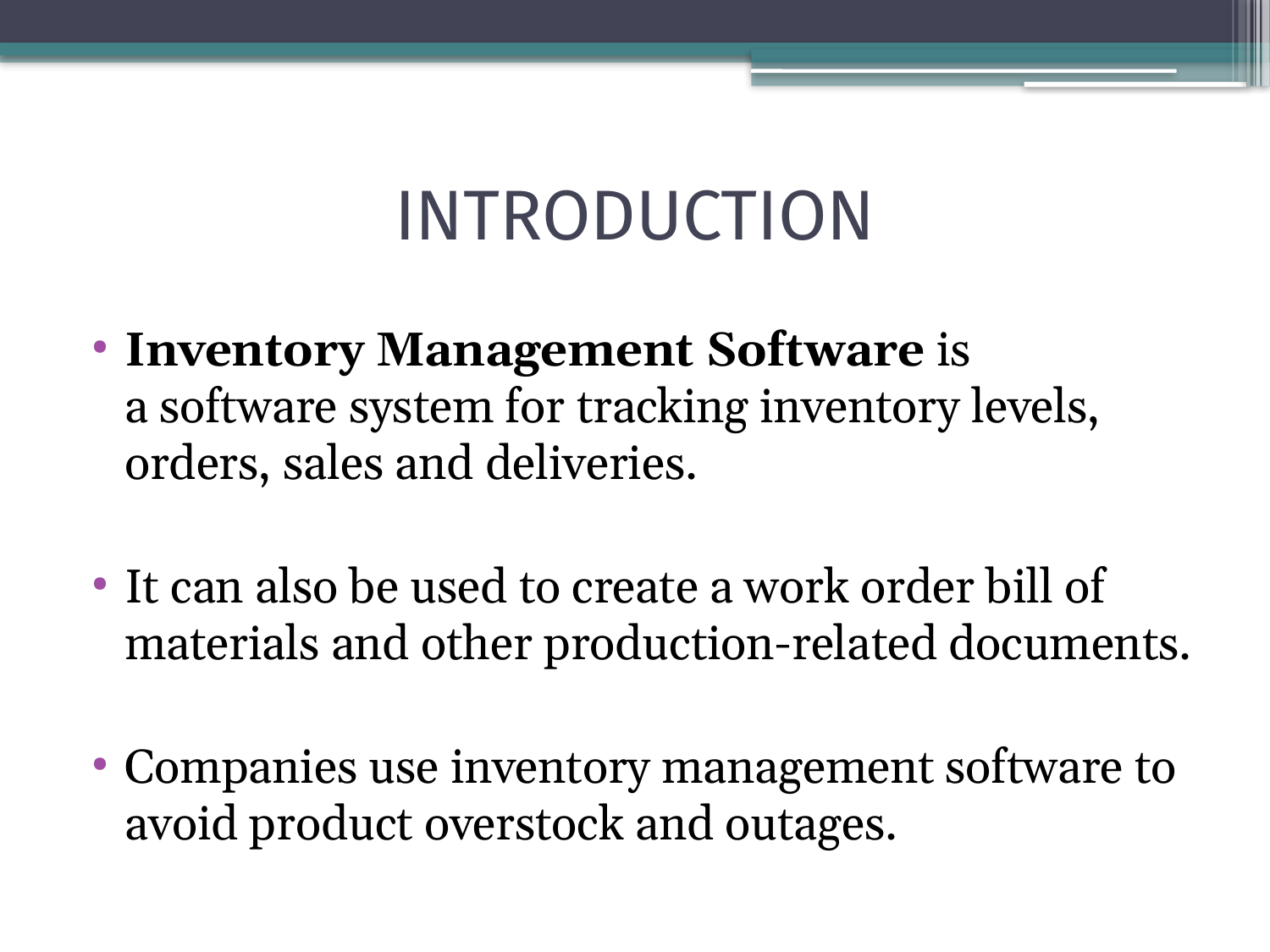

# INTRODUCTION
Inventory Management Software is a software system for tracking inventory levels, orders, sales and deliveries.

It can also be used to create a work order bill of materials and other production-related documents.

Companies use inventory management software to avoid product overstock and outages.